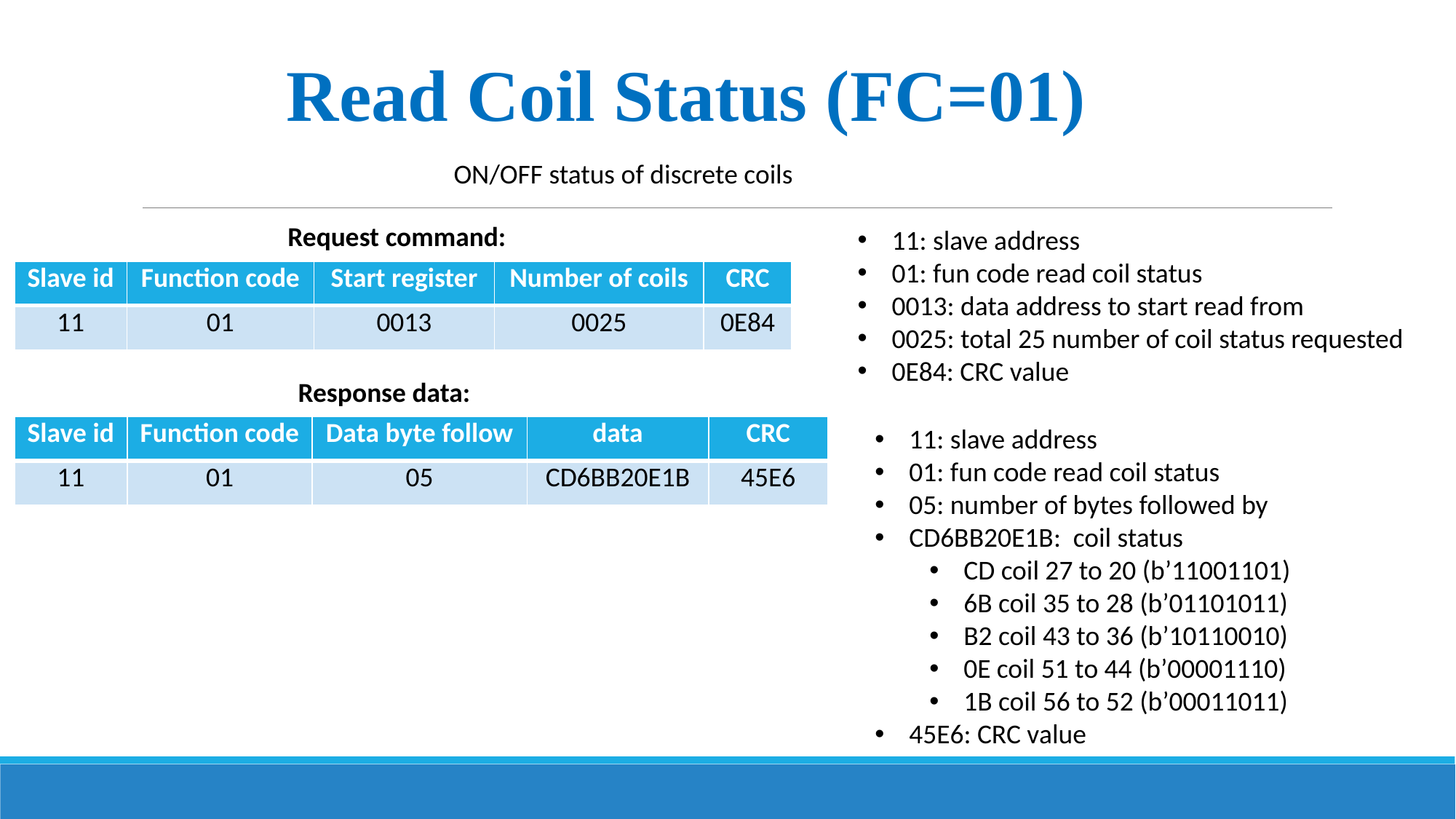

Read Coil Status (FC=01)
ON/OFF status of discrete coils
Request command:
11: slave address
01: fun code read coil status
0013: data address to start read from
0025: total 25 number of coil status requested
0E84: CRC value
| Slave id | Function code | Start register | Number of coils | CRC |
| --- | --- | --- | --- | --- |
| 11 | 01 | 0013 | 0025 | 0E84 |
Response data:
| Slave id | Function code | Data byte follow | data | CRC |
| --- | --- | --- | --- | --- |
| 11 | 01 | 05 | CD6BB20E1B | 45E6 |
11: slave address
01: fun code read coil status
05: number of bytes followed by
CD6BB20E1B:  coil status
CD coil 27 to 20 (b’11001101)
6B coil 35 to 28 (b’01101011)
B2 coil 43 to 36 (b’10110010)
0E coil 51 to 44 (b’00001110)
1B coil 56 to 52 (b’00011011)
45E6: CRC value